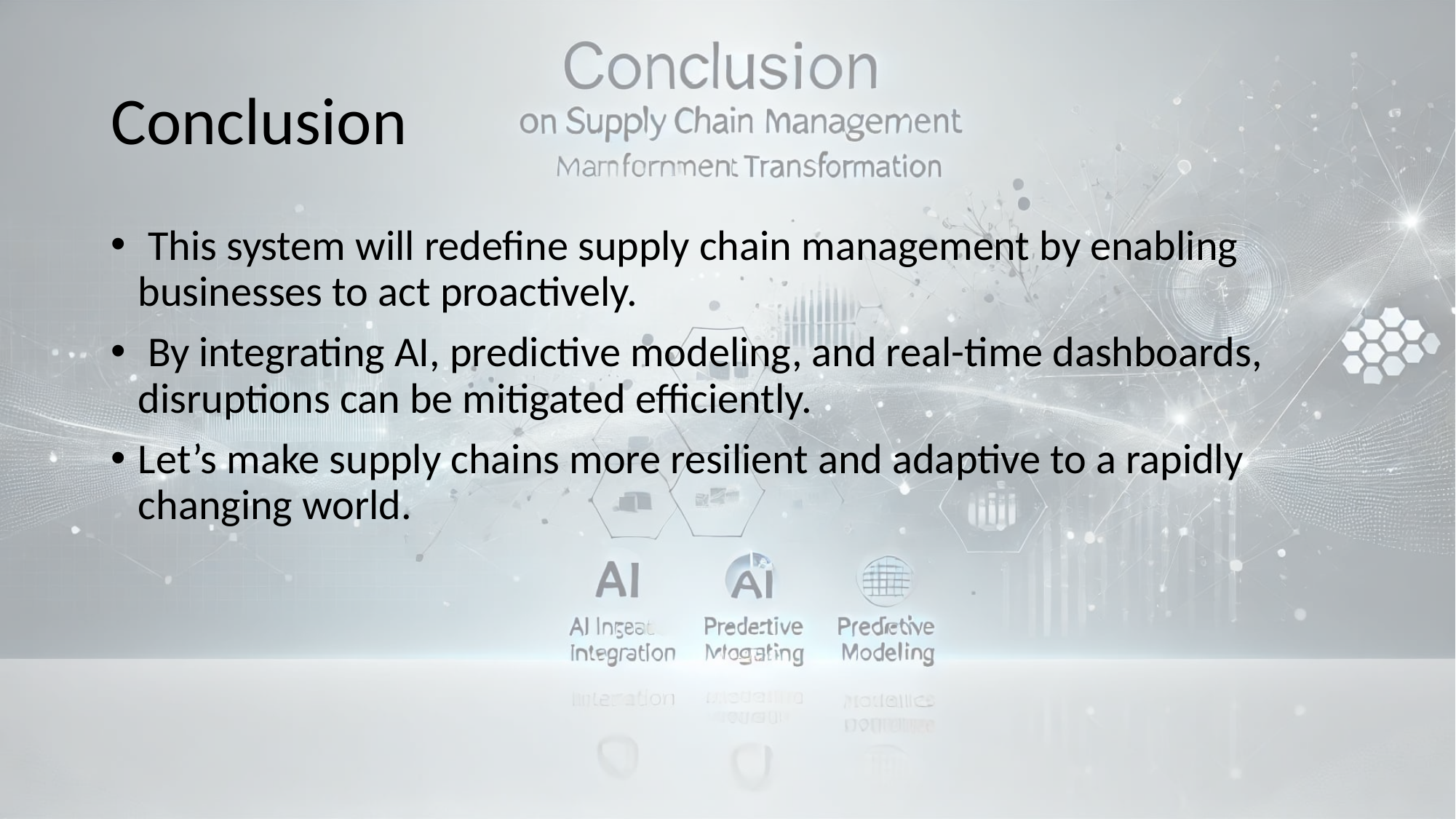

# Conclusion
 This system will redefine supply chain management by enabling businesses to act proactively.
 By integrating AI, predictive modeling, and real-time dashboards, disruptions can be mitigated efficiently.
Let’s make supply chains more resilient and adaptive to a rapidly changing world.